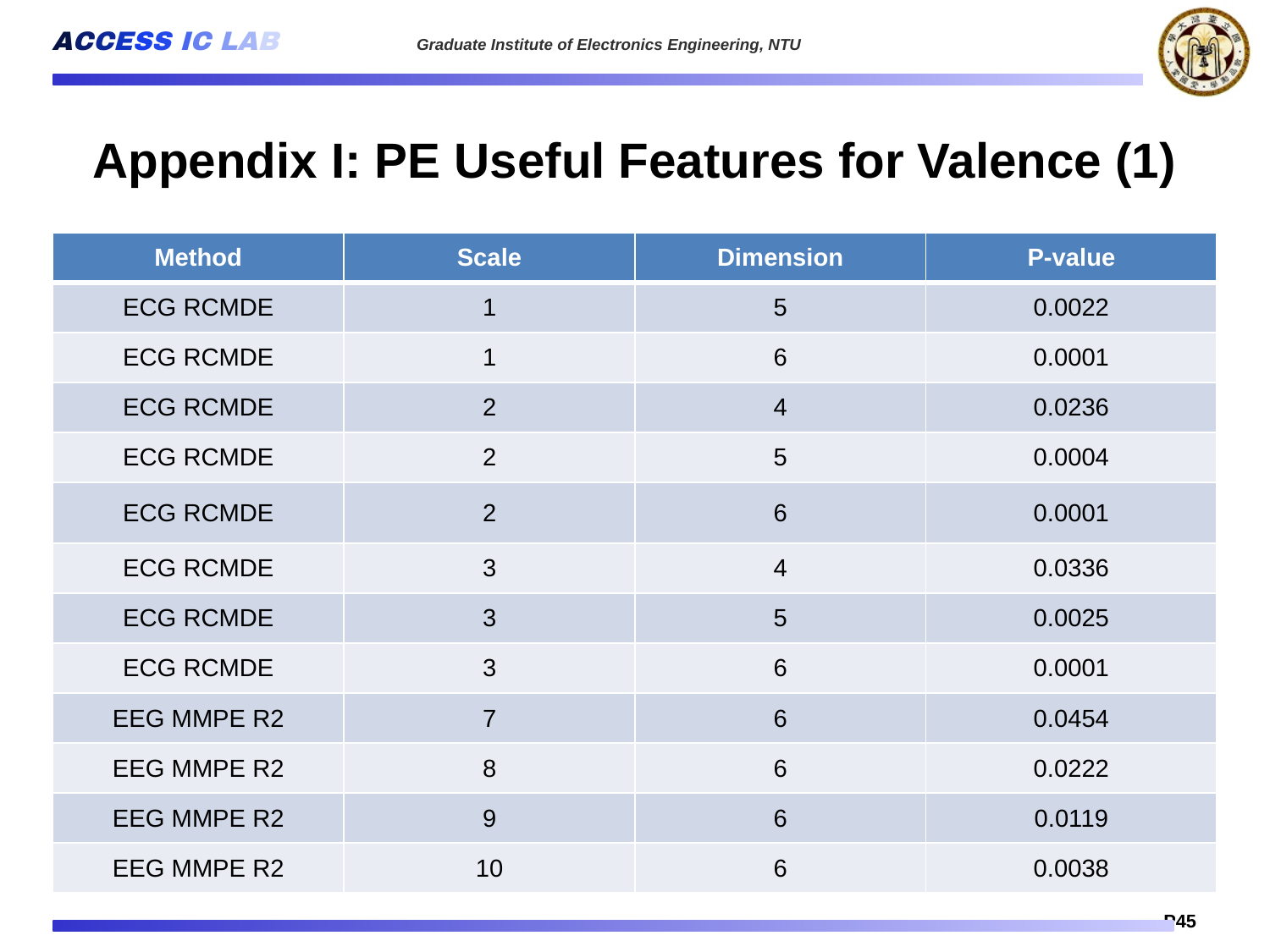

# Appendix I: PE Useful Features for Valence (1)
| Method | Scale | Dimension | P-value |
| --- | --- | --- | --- |
| ECG RCMDE | 1 | 5 | 0.0022 |
| ECG RCMDE | 1 | 6 | 0.0001 |
| ECG RCMDE | 2 | 4 | 0.0236 |
| ECG RCMDE | 2 | 5 | 0.0004 |
| ECG RCMDE | 2 | 6 | 0.0001 |
| ECG RCMDE | 3 | 4 | 0.0336 |
| ECG RCMDE | 3 | 5 | 0.0025 |
| ECG RCMDE | 3 | 6 | 0.0001 |
| EEG MMPE R2 | 7 | 6 | 0.0454 |
| EEG MMPE R2 | 8 | 6 | 0.0222 |
| EEG MMPE R2 | 9 | 6 | 0.0119 |
| EEG MMPE R2 | 10 | 6 | 0.0038 |